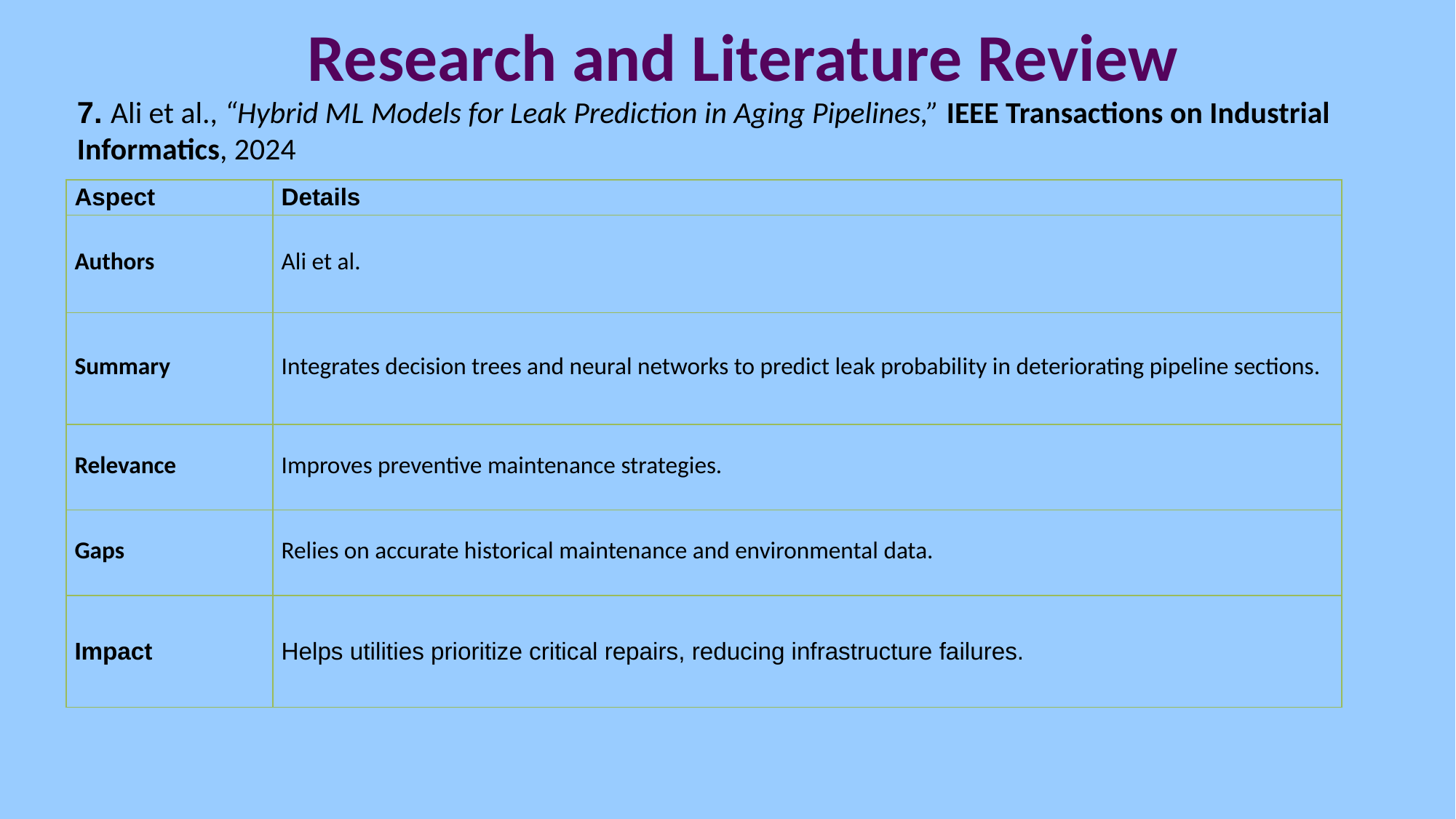

# Research and Literature Review
7. Ali et al., “Hybrid ML Models for Leak Prediction in Aging Pipelines,” IEEE Transactions on Industrial Informatics, 2024
| Aspect | Details |
| --- | --- |
| Authors | Ali et al. |
| Summary | Integrates decision trees and neural networks to predict leak probability in deteriorating pipeline sections. |
| Relevance | Improves preventive maintenance strategies. |
| Gaps | Relies on accurate historical maintenance and environmental data. |
| Impact | Helps utilities prioritize critical repairs, reducing infrastructure failures. |